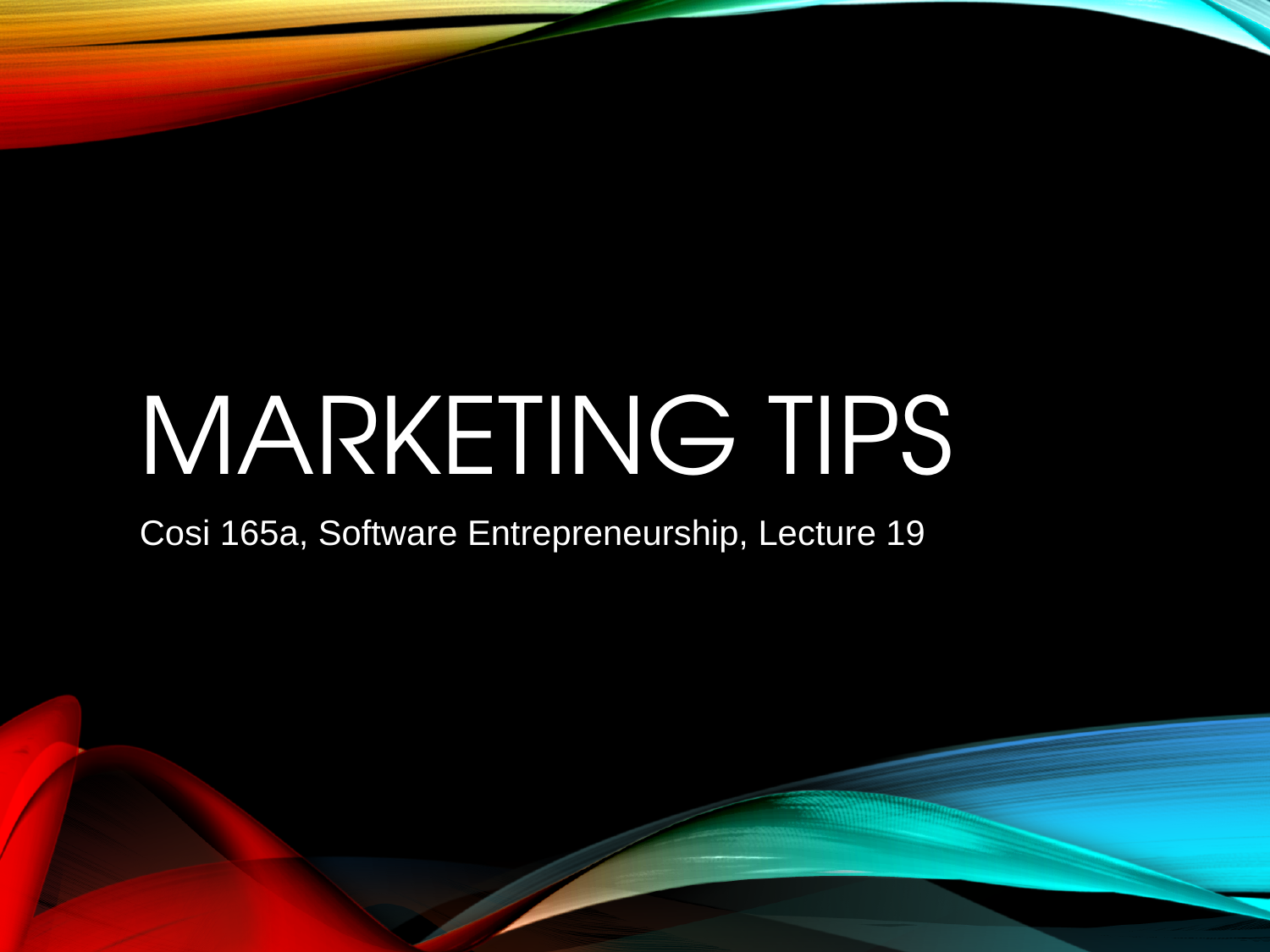

# Marketing Tips
Cosi 165a, Software Entrepreneurship, Lecture 19